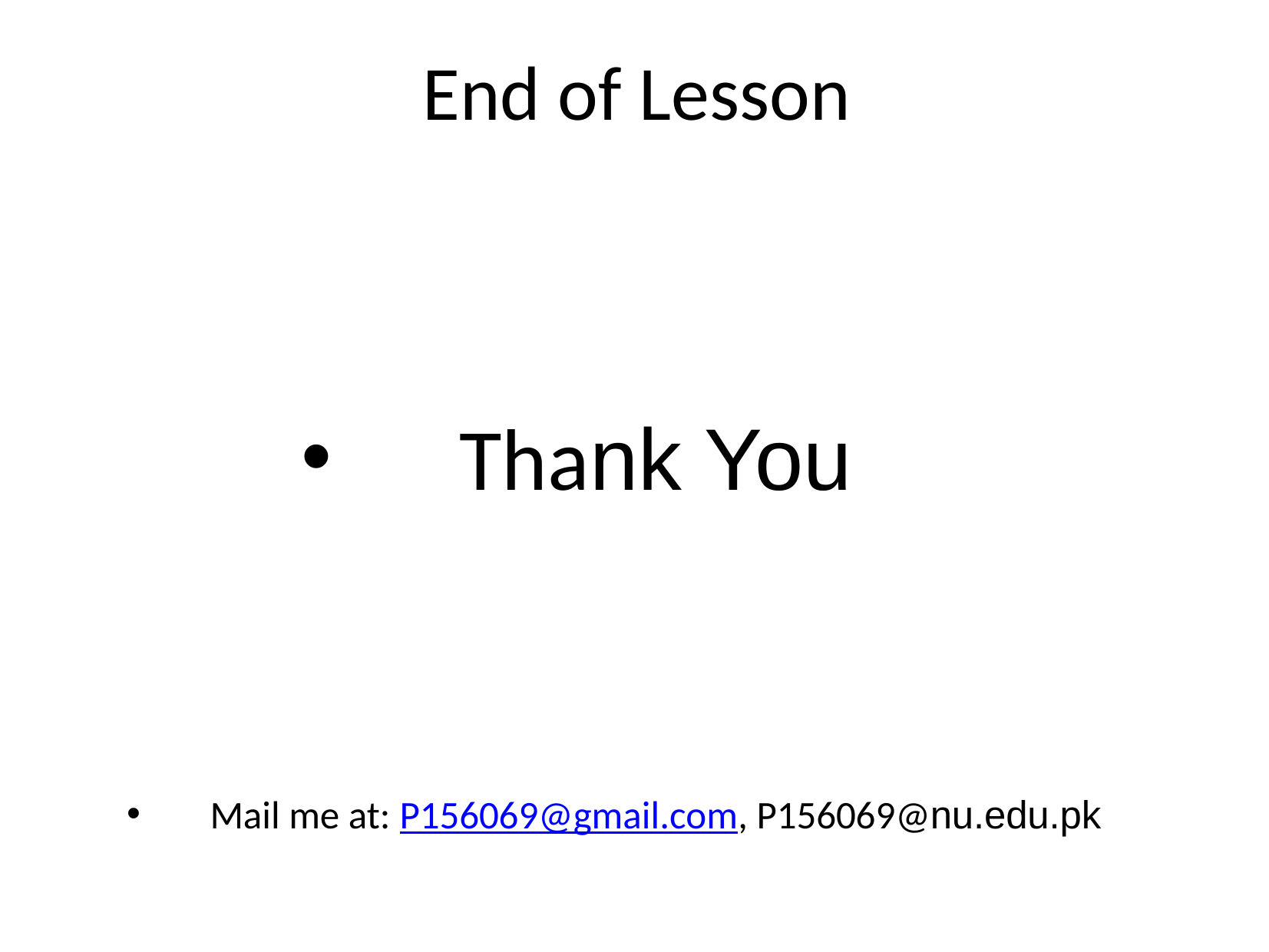

# End of Lesson

Thank You

Mail me at: P156069@gmail.com, P156069@nu.edu.pk